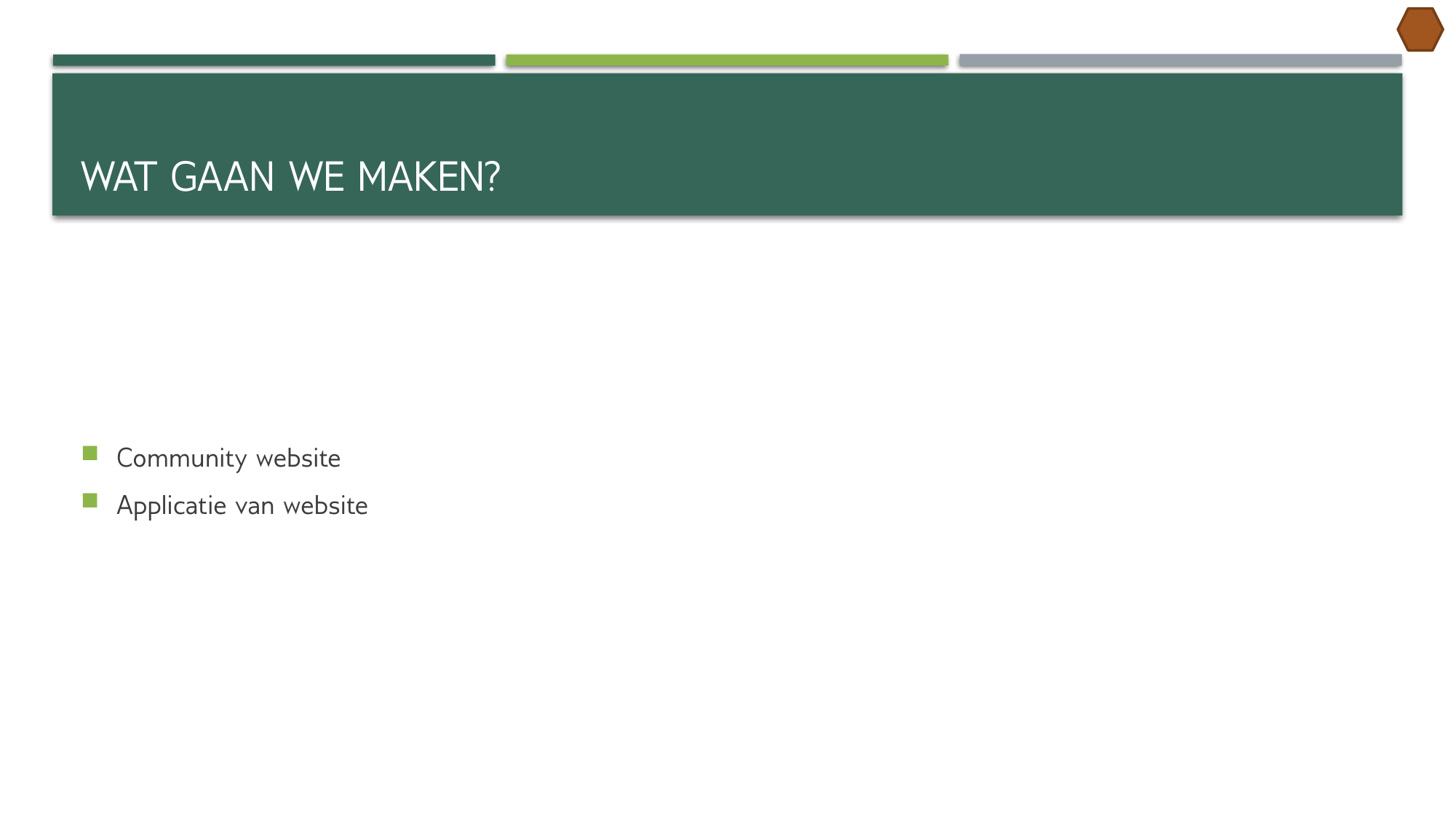

# Wat gaan we maken?
Community website
Applicatie van website